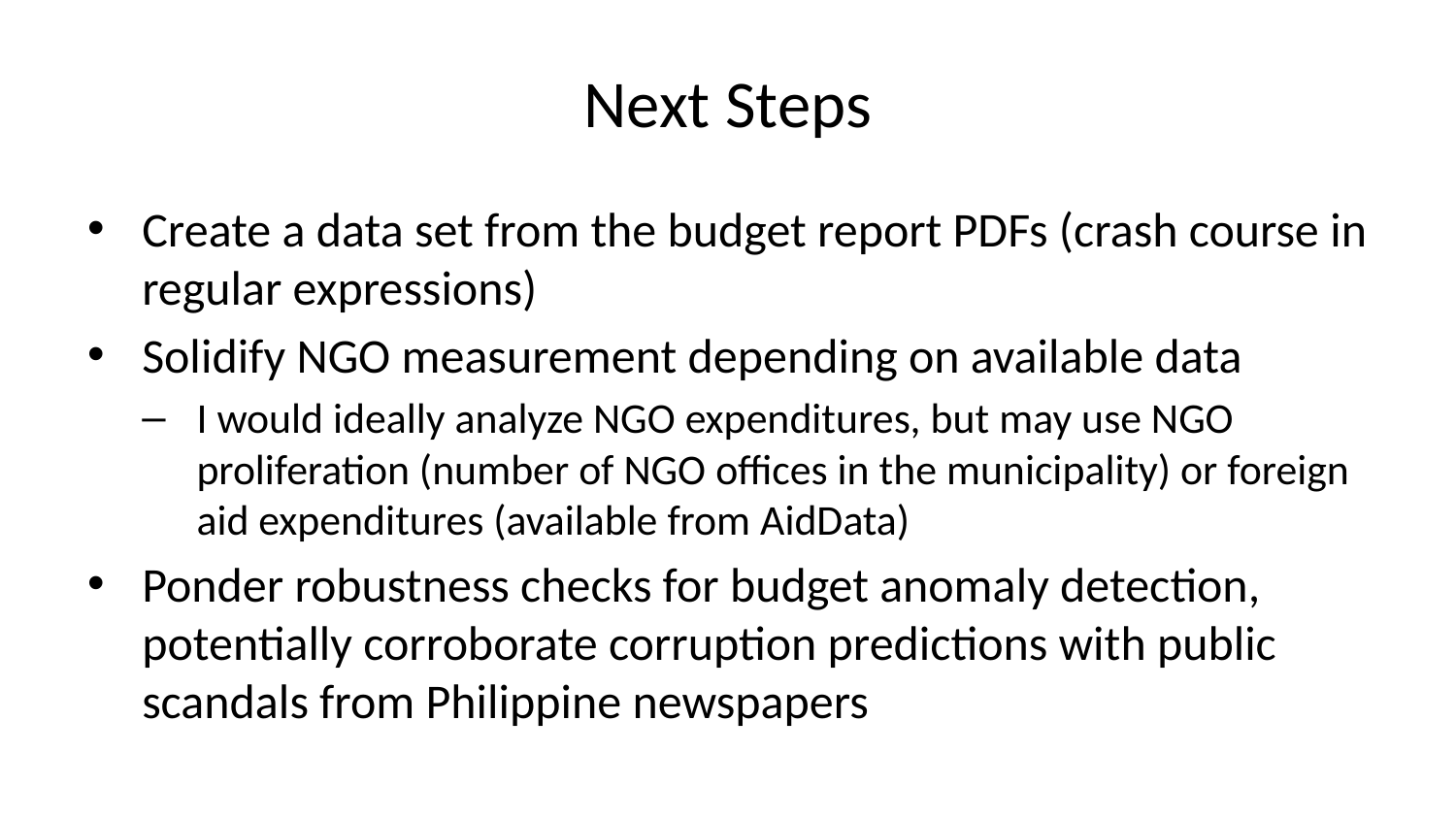

# Next Steps
Create a data set from the budget report PDFs (crash course in regular expressions)
Solidify NGO measurement depending on available data
I would ideally analyze NGO expenditures, but may use NGO proliferation (number of NGO offices in the municipality) or foreign aid expenditures (available from AidData)
Ponder robustness checks for budget anomaly detection, potentially corroborate corruption predictions with public scandals from Philippine newspapers